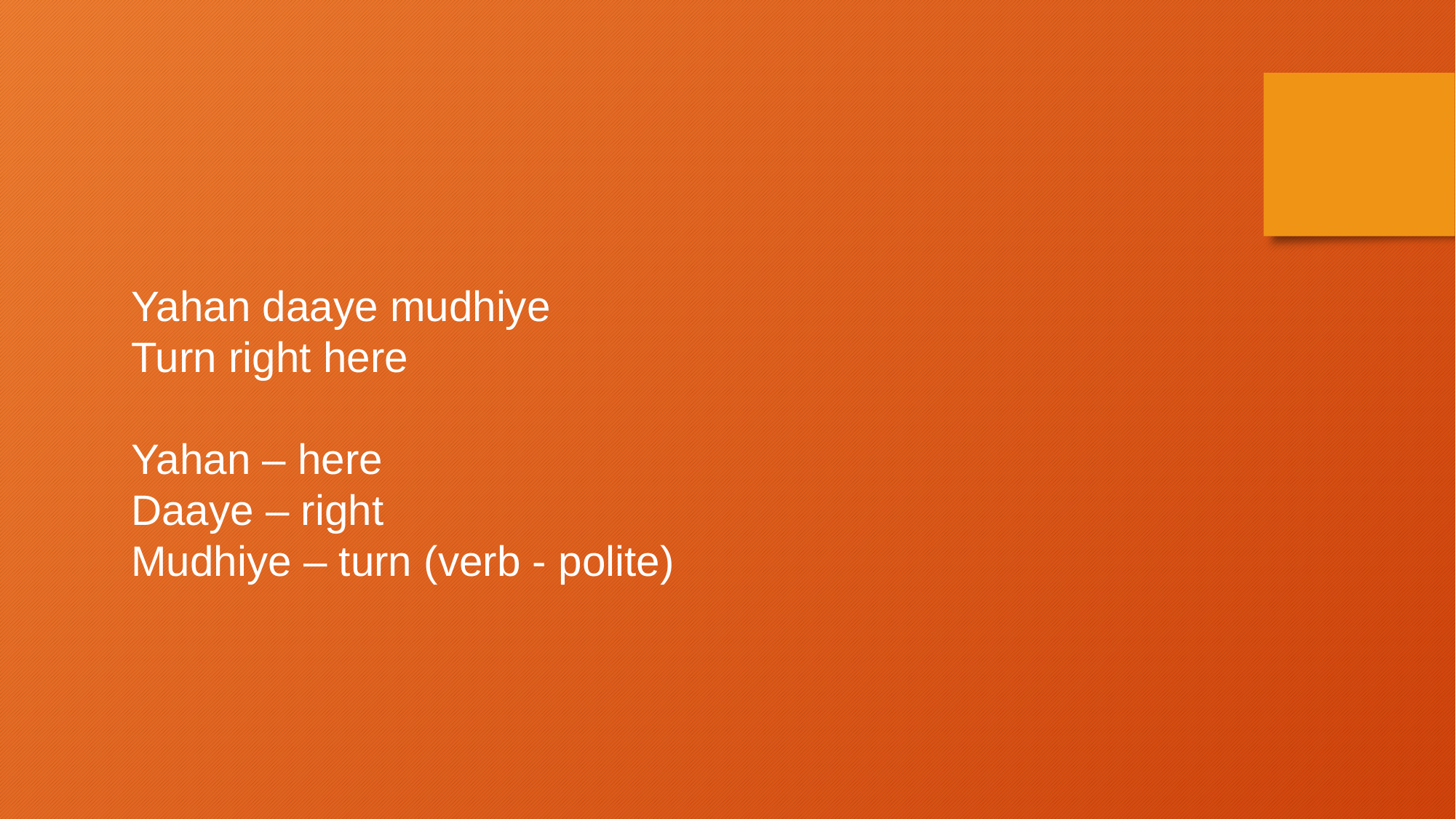

Yahan daaye mudhiye
Turn right here

Yahan – here
Daaye – right
Mudhiye – turn (verb - polite)